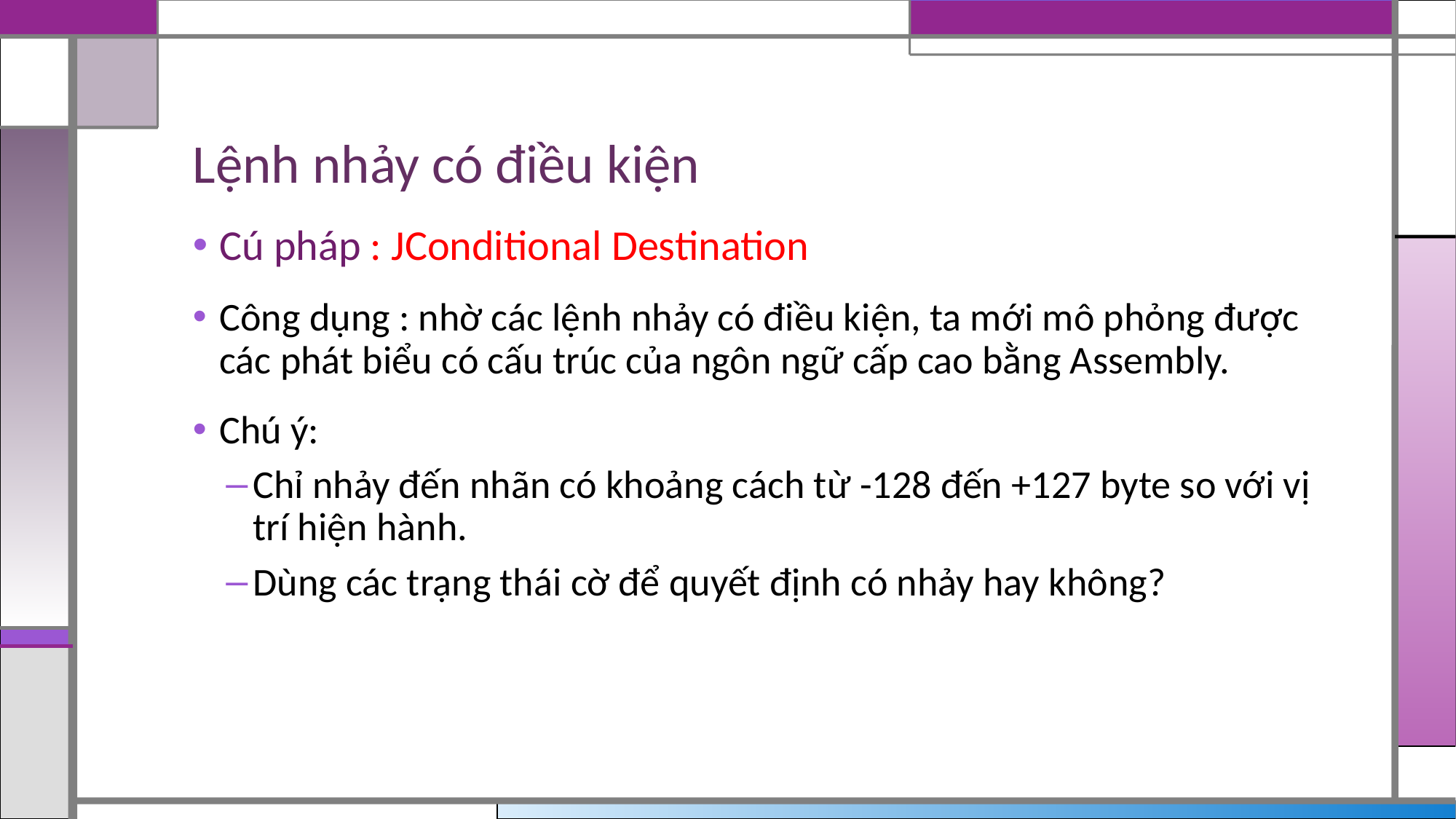

# Lệnh nhảy có điều kiện
Cú pháp : JConditional Destination
Công dụng : nhờ các lệnh nhảy có điều kiện, ta mới mô phỏng được các phát biểu có cấu trúc của ngôn ngữ cấp cao bằng Assembly.
Chú ý:
Chỉ nhảy đến nhãn có khoảng cách từ -128 đến +127 byte so với vị trí hiện hành.
Dùng các trạng thái cờ để quyết định có nhảy hay không?